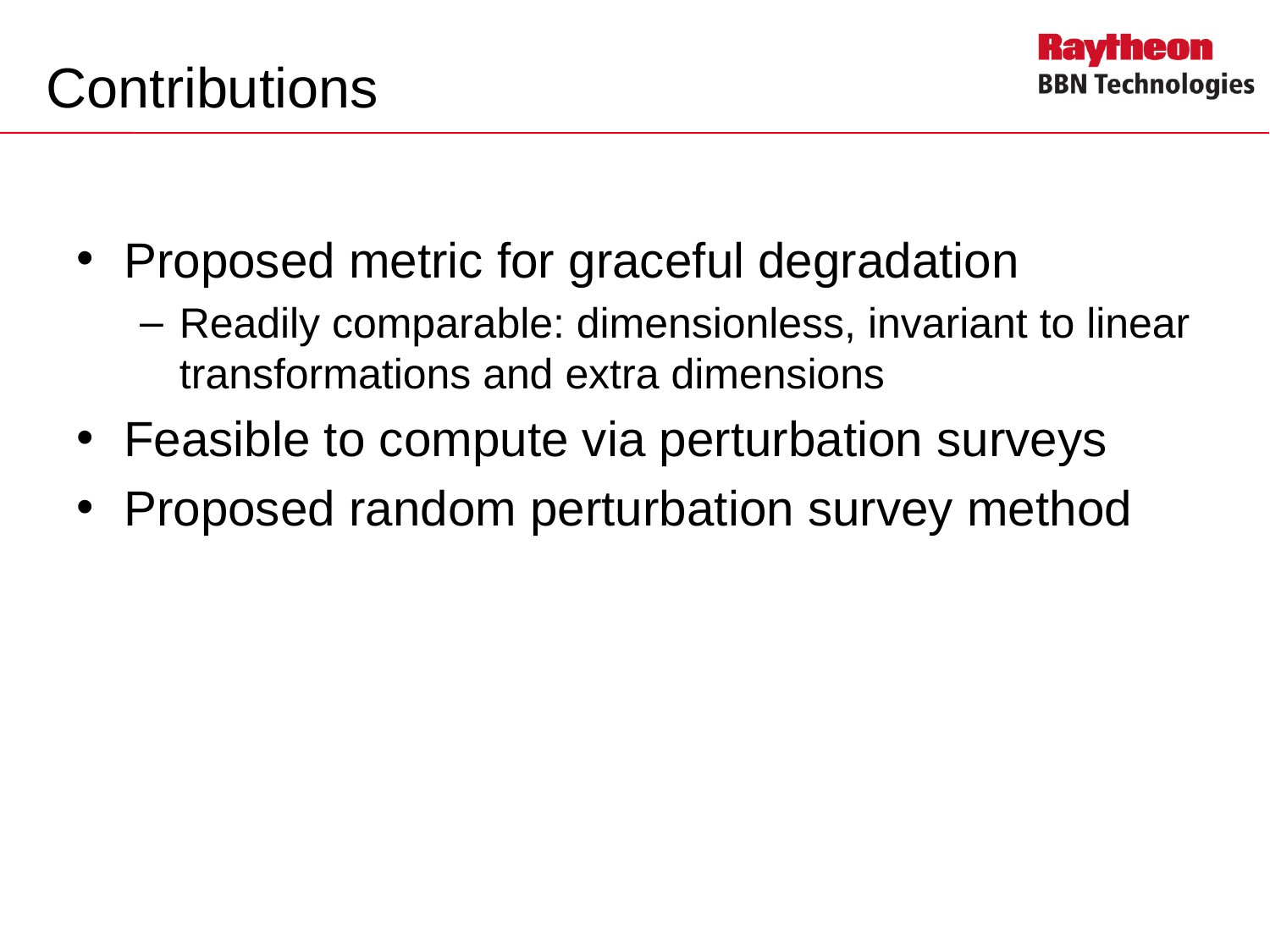

# Contributions
Proposed metric for graceful degradation
Readily comparable: dimensionless, invariant to linear transformations and extra dimensions
Feasible to compute via perturbation surveys
Proposed random perturbation survey method